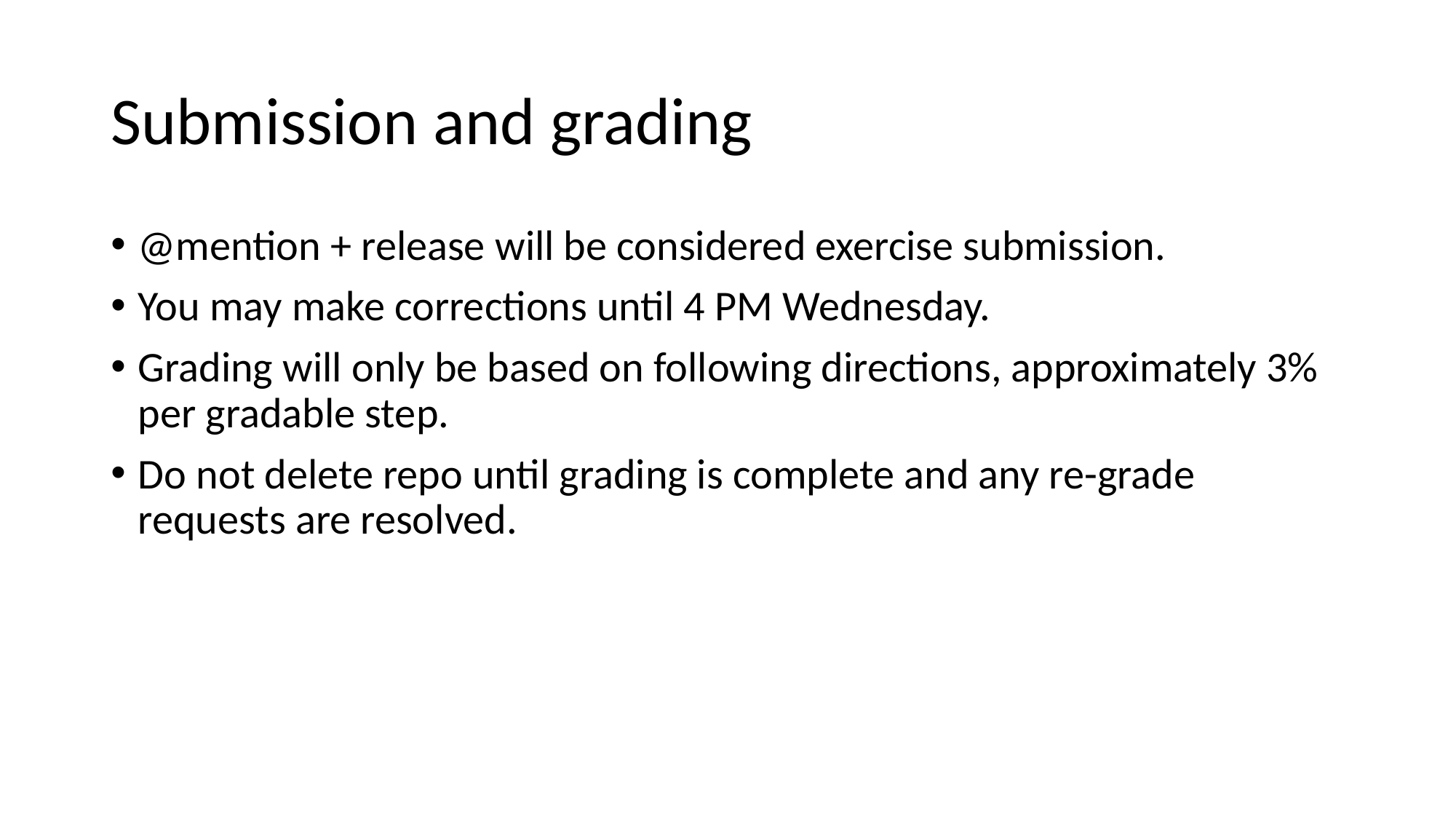

# Submission and grading
@mention + release will be considered exercise submission.
You may make corrections until 4 PM Wednesday.
Grading will only be based on following directions, approximately 3% per gradable step.
Do not delete repo until grading is complete and any re-grade requests are resolved.